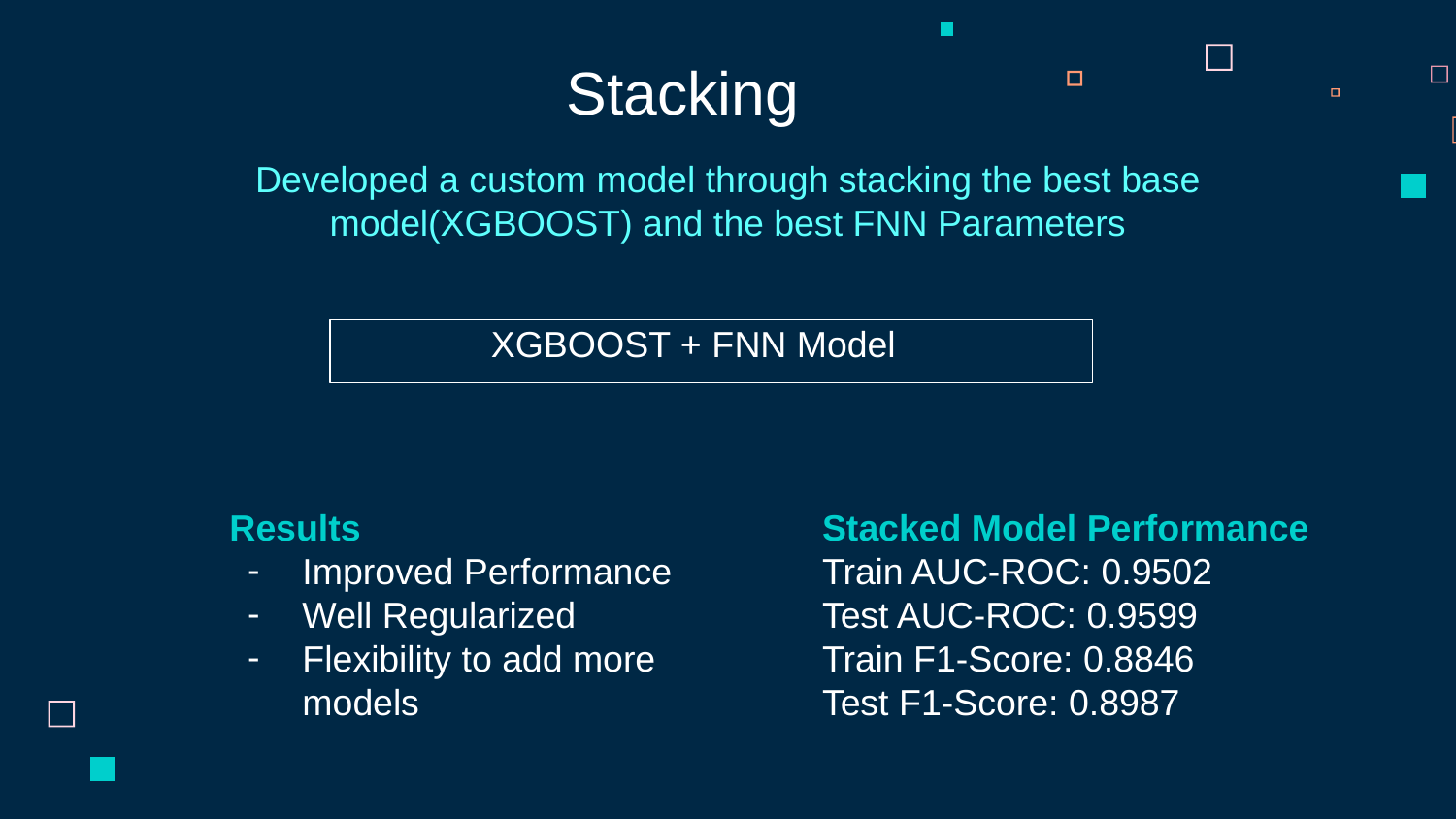

# Stacking
Developed a custom model through stacking the best base model(XGBOOST) and the best FNN Parameters
XGBOOST + FNN Model

Results
Improved Performance
Well Regularized
Flexibility to add more models
Stacked Model Performance
Train AUC-ROC: 0.9502
Test AUC-ROC: 0.9599
Train F1-Score: 0.8846
Test F1-Score: 0.8987